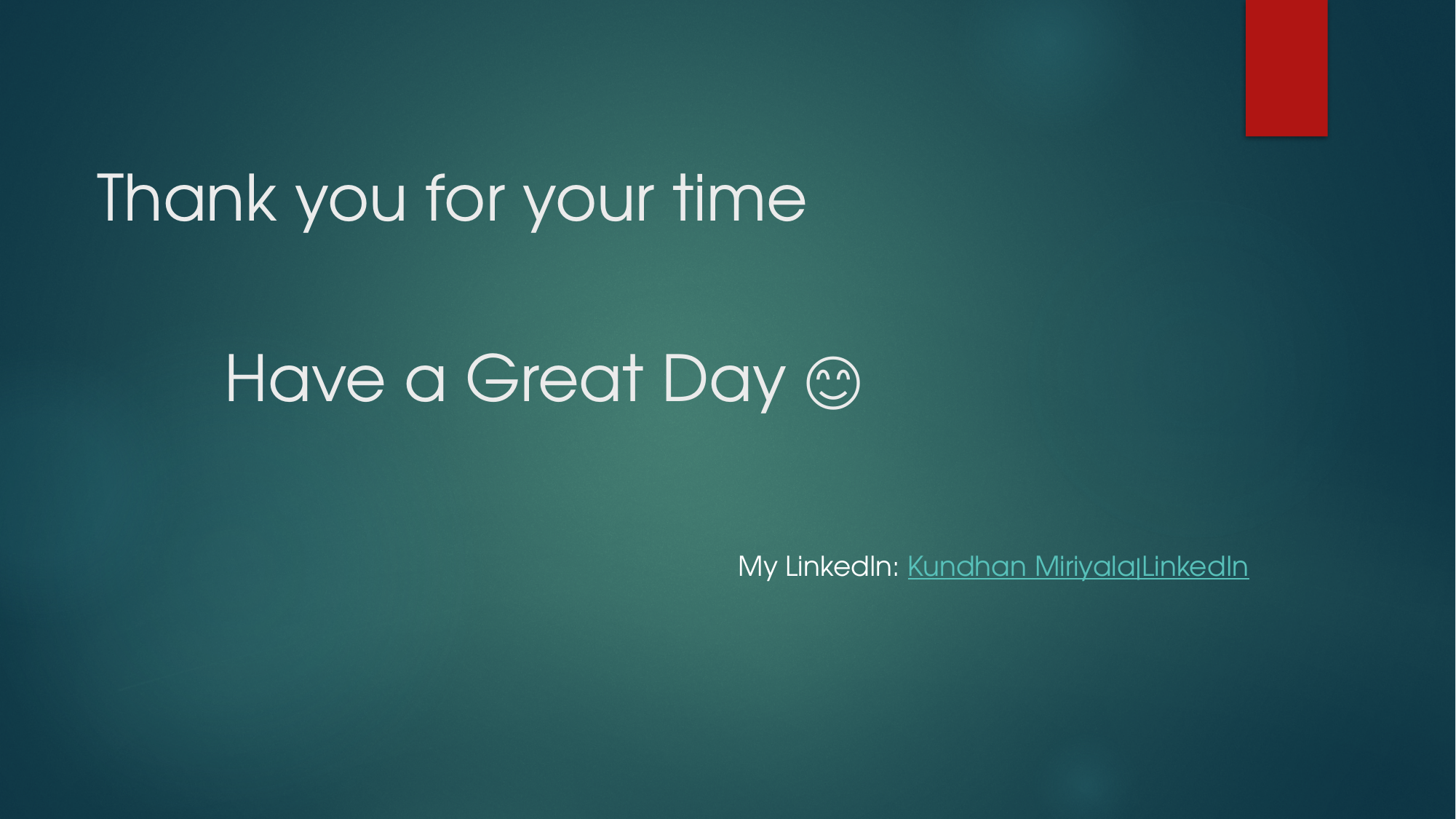

# Thank you for your time
Have a Great Day 😊
My LinkedIn: Kundhan Miriyala|LinkedIn